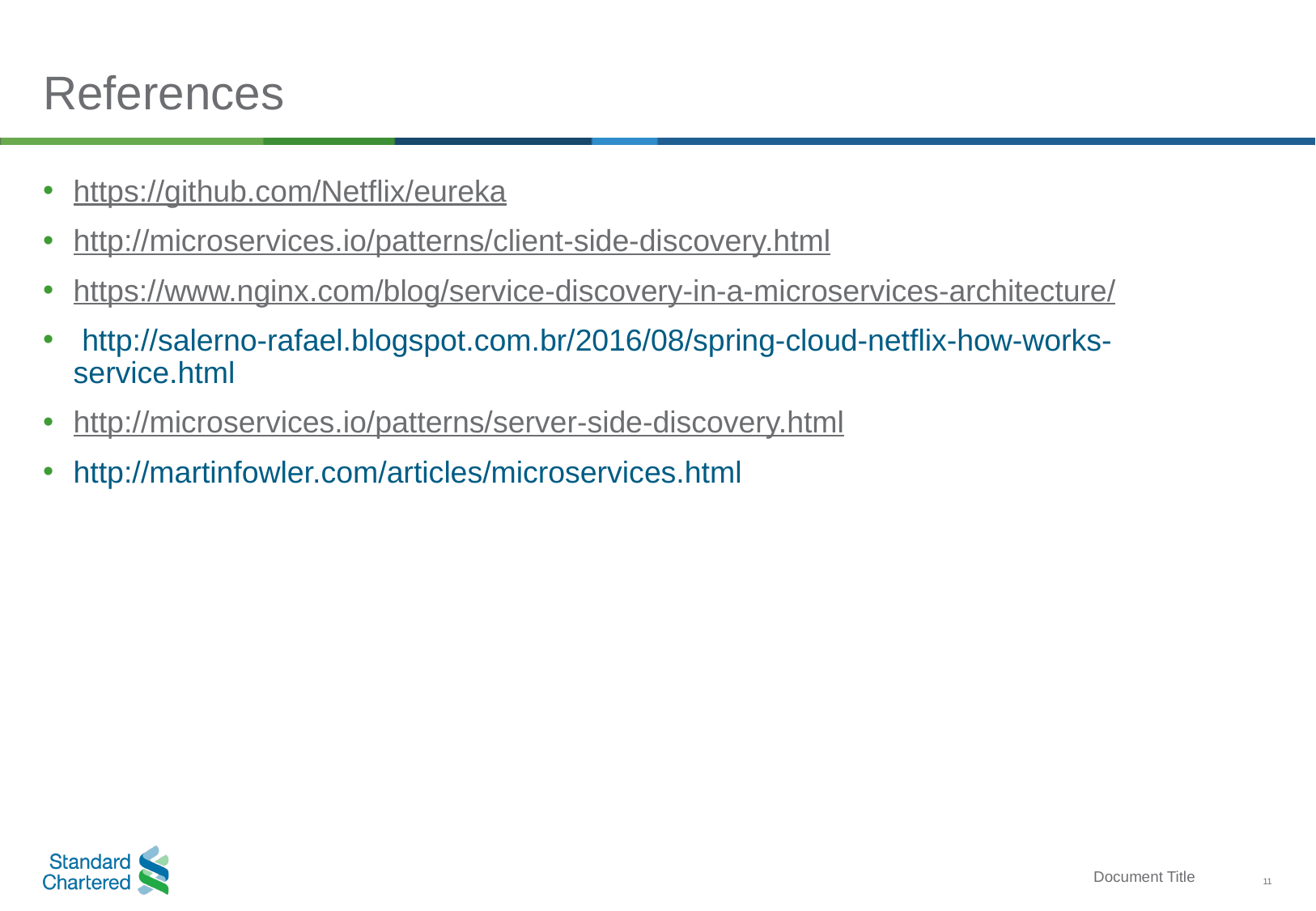

# References
https://github.com/Netflix/eureka
http://microservices.io/patterns/client-side-discovery.html
https://www.nginx.com/blog/service-discovery-in-a-microservices-architecture/
 http://salerno-rafael.blogspot.com.br/2016/08/spring-cloud-netflix-how-works-service.html
http://microservices.io/patterns/server-side-discovery.html
http://martinfowler.com/articles/microservices.html